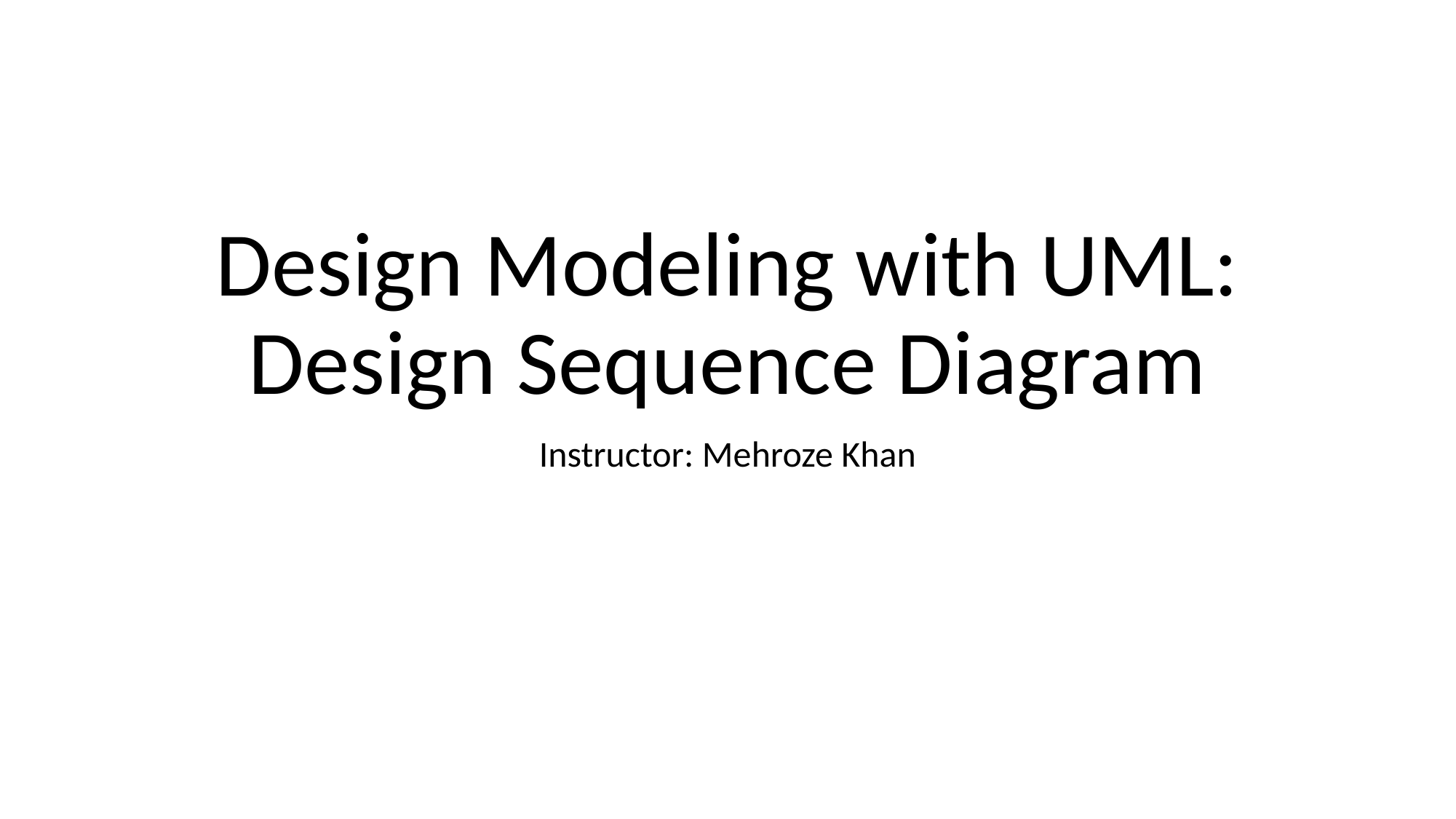

# Design Modeling with UML: Design Sequence Diagram
Instructor: Mehroze Khan